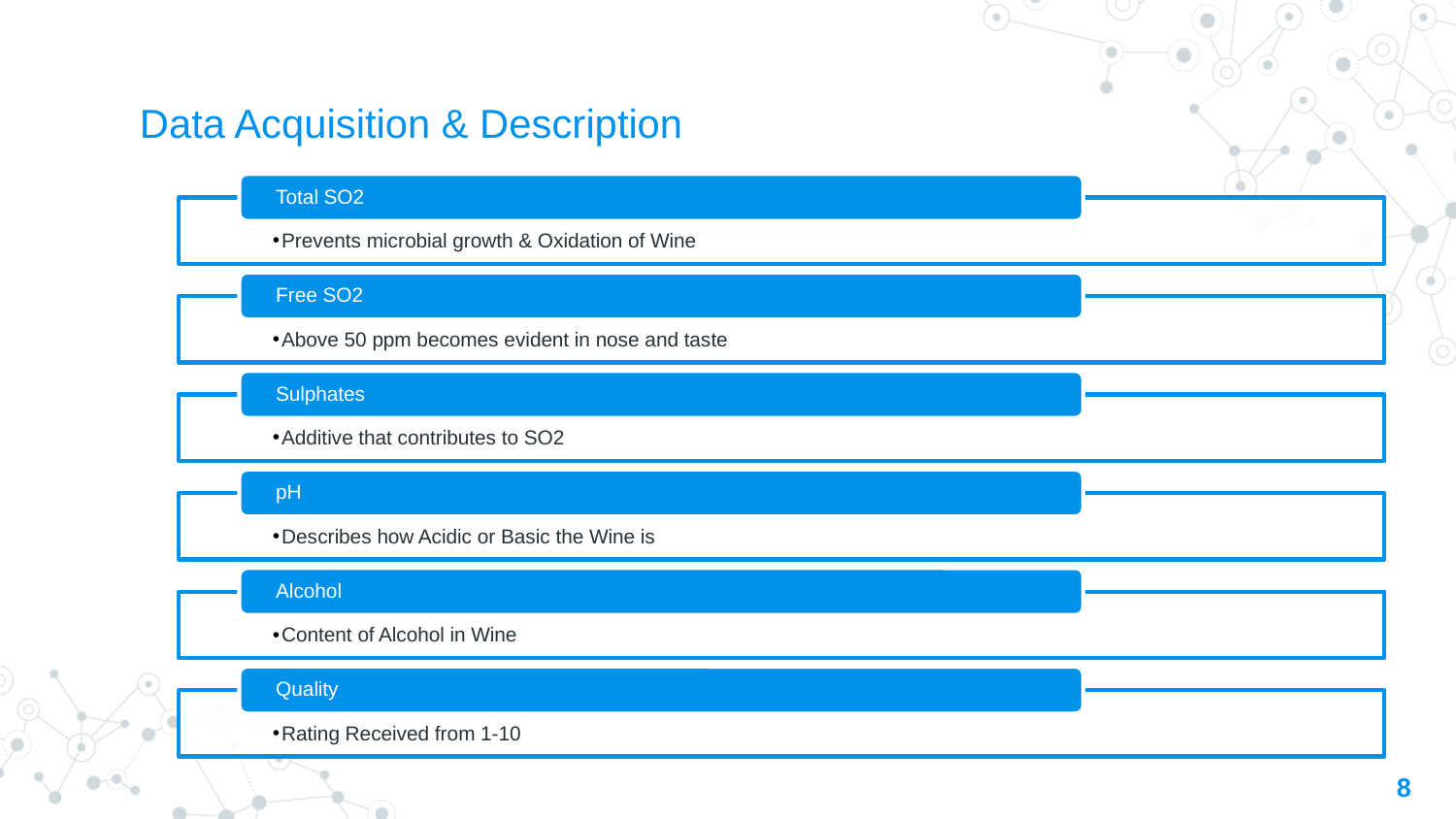

# Data Acquisition & Description
Prevents microbial growth & Oxidation of Wine
Total SO2
Above 50 ppm becomes evident in nose and taste
Free SO2
Additive that contributes to SO2
Sulphates
Describes how Acidic or Basic the Wine is
pH
Content of Alcohol in Wine
Alcohol
Rating Received from 1-10
Quality
8